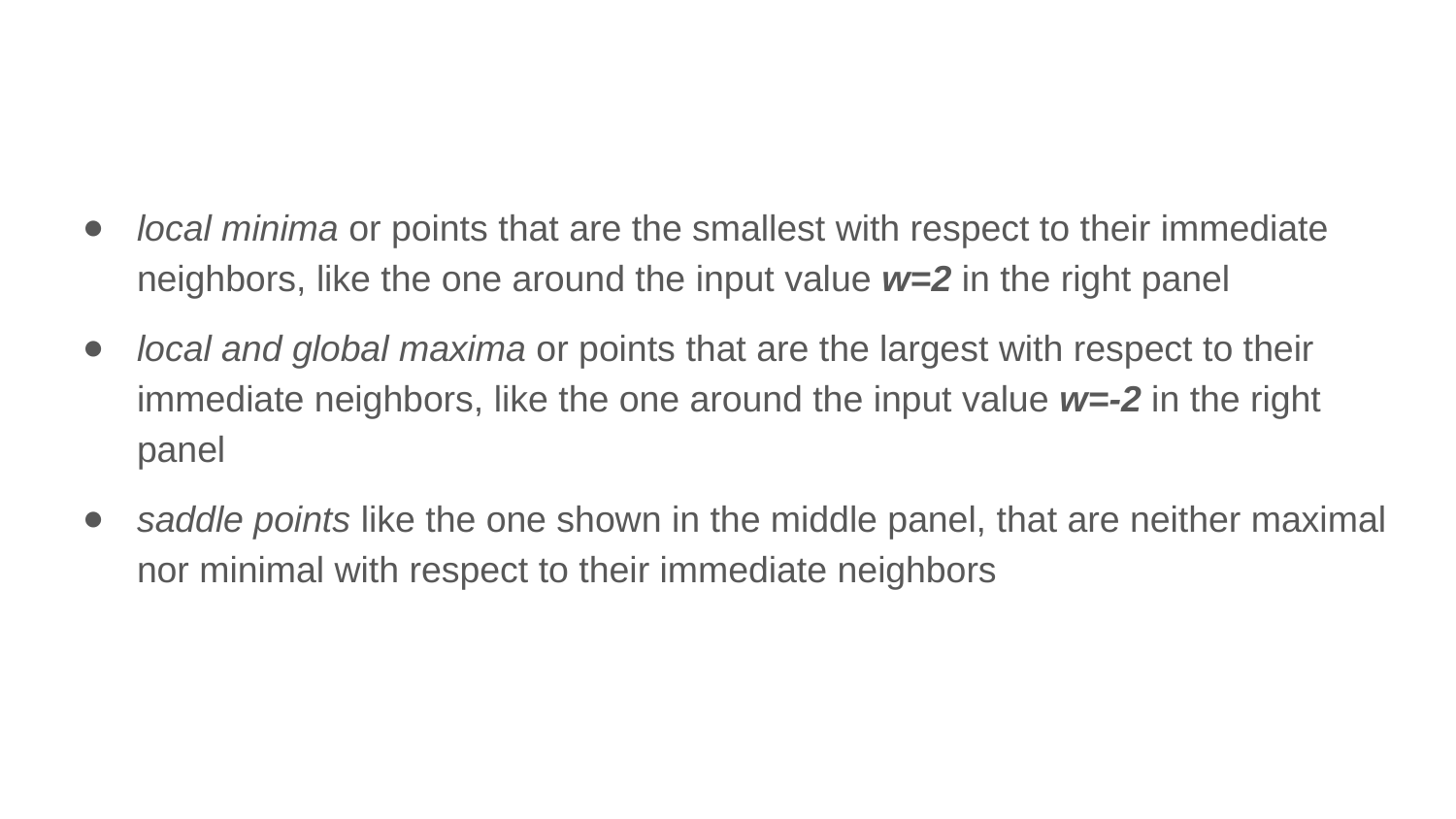

local minima or points that are the smallest with respect to their immediate neighbors, like the one around the input value w=2 in the right panel
local and global maxima or points that are the largest with respect to their immediate neighbors, like the one around the input value w=-2 in the right panel
saddle points like the one shown in the middle panel, that are neither maximal nor minimal with respect to their immediate neighbors